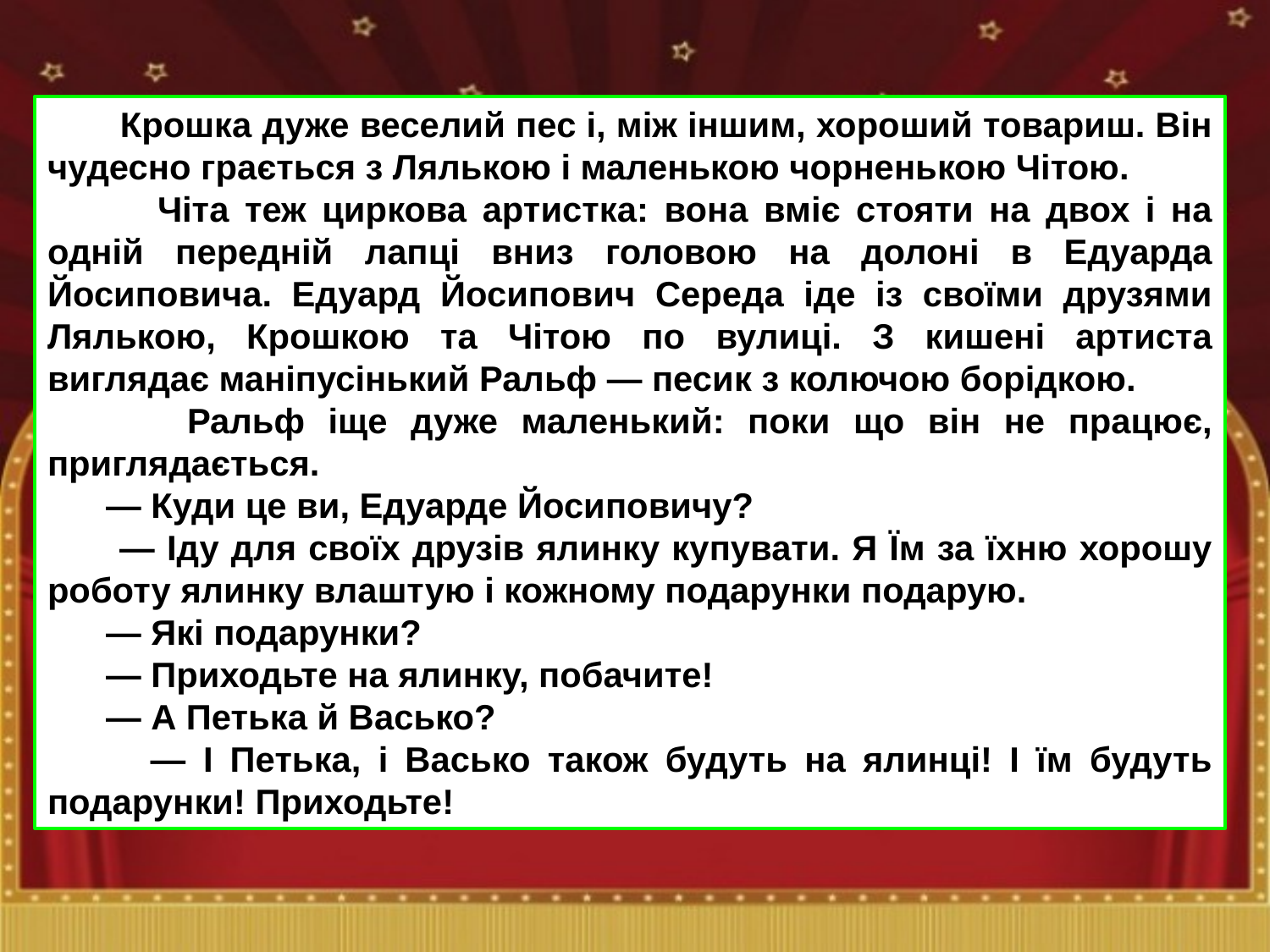

Крошка дуже веселий пес і, між іншим, хороший товариш. Він чудесно грається з Лялькою і маленькою чорненькою Чітою.
       Чіта теж циркова артистка: вона вміє стояти на двох і на одній передній лапці вниз головою на долоні в Едуарда Йосиповича. Едуард Йосипович Середа іде із своїми друзями Лялькою, Крошкою та Чітою по вулиці. З кишені артиста виглядає маніпусінький Ральф — песик з колючою борідкою.
      Ральф іще дуже маленький: поки що він не працює, приглядається.
      — Куди це ви, Едуарде Йосиповичу?
      — Іду для своїх друзів ялинку купувати. Я Їм за їхню хорошу роботу ялинку влаштую і кожному подарунки подарую.
      — Які подарунки?
      — Приходьте на ялинку, побачите!
      — А Петька й Васько?
      — І Петька, і Васько також будуть на ялинці! І їм будуть подарунки! Приходьте!